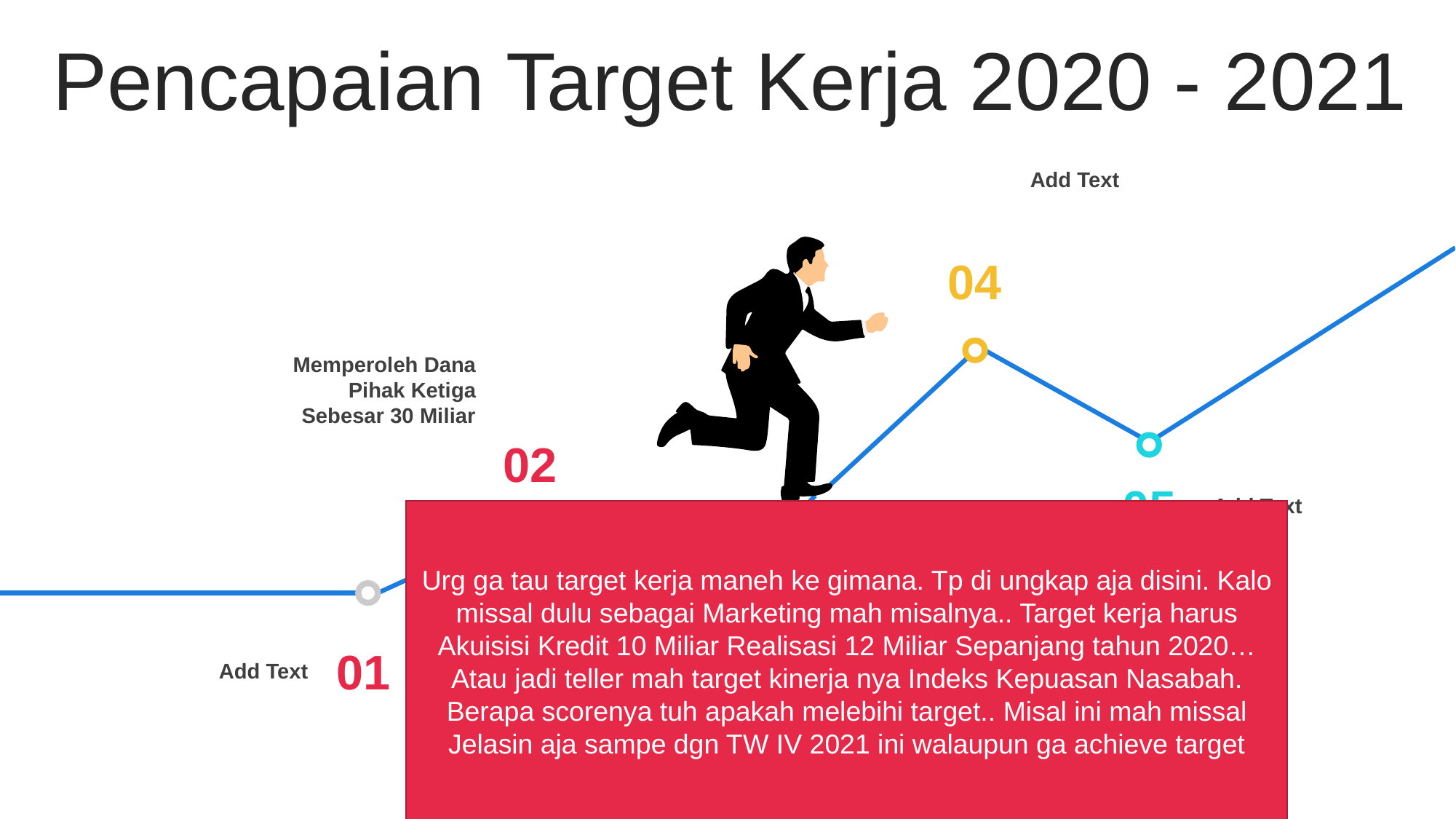

Pencapaian Target Kerja 2020 - 2021
Add Text
04

Memperoleh Dana Pihak Ketiga Sebesar 30 Miliar
02

05
Add Text
Urg ga tau target kerja maneh ke gimana. Tp di ungkap aja disini. Kalo missal dulu sebagai Marketing mah misalnya.. Target kerja harus Akuisisi Kredit 10 Miliar Realisasi 12 Miliar Sepanjang tahun 2020…
Atau jadi teller mah target kinerja nya Indeks Kepuasan Nasabah. Berapa scorenya tuh apakah melebihi target.. Misal ini mah missal
Jelasin aja sampe dgn TW IV 2021 ini walaupun ga achieve target

03
Add Text
01
Add Text